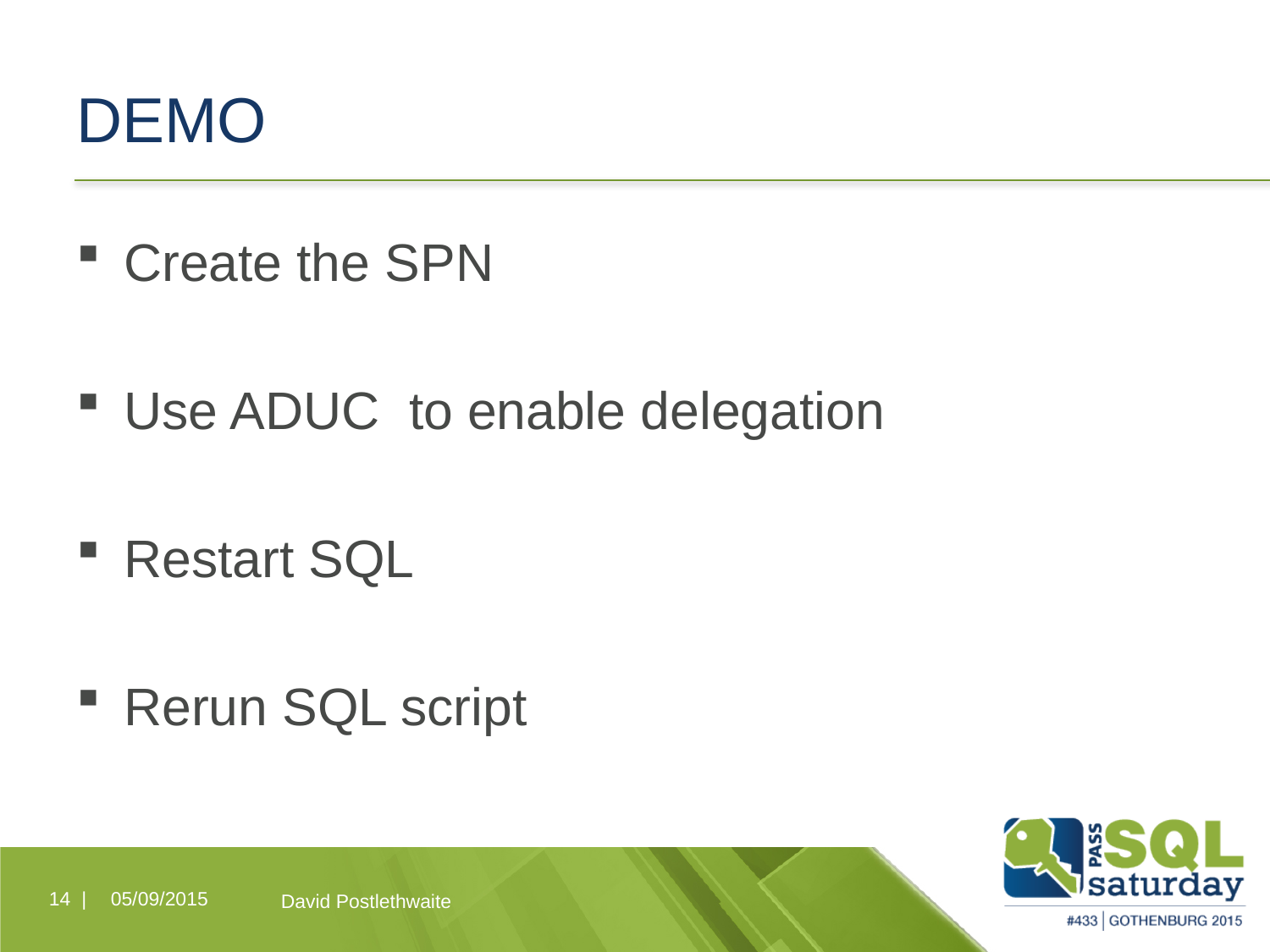

# DEMO
Create the SPN

Use ADUC  to enable delegation

Restart SQL

Rerun SQL script
14  |
05/09/2015
David Postlethwaite